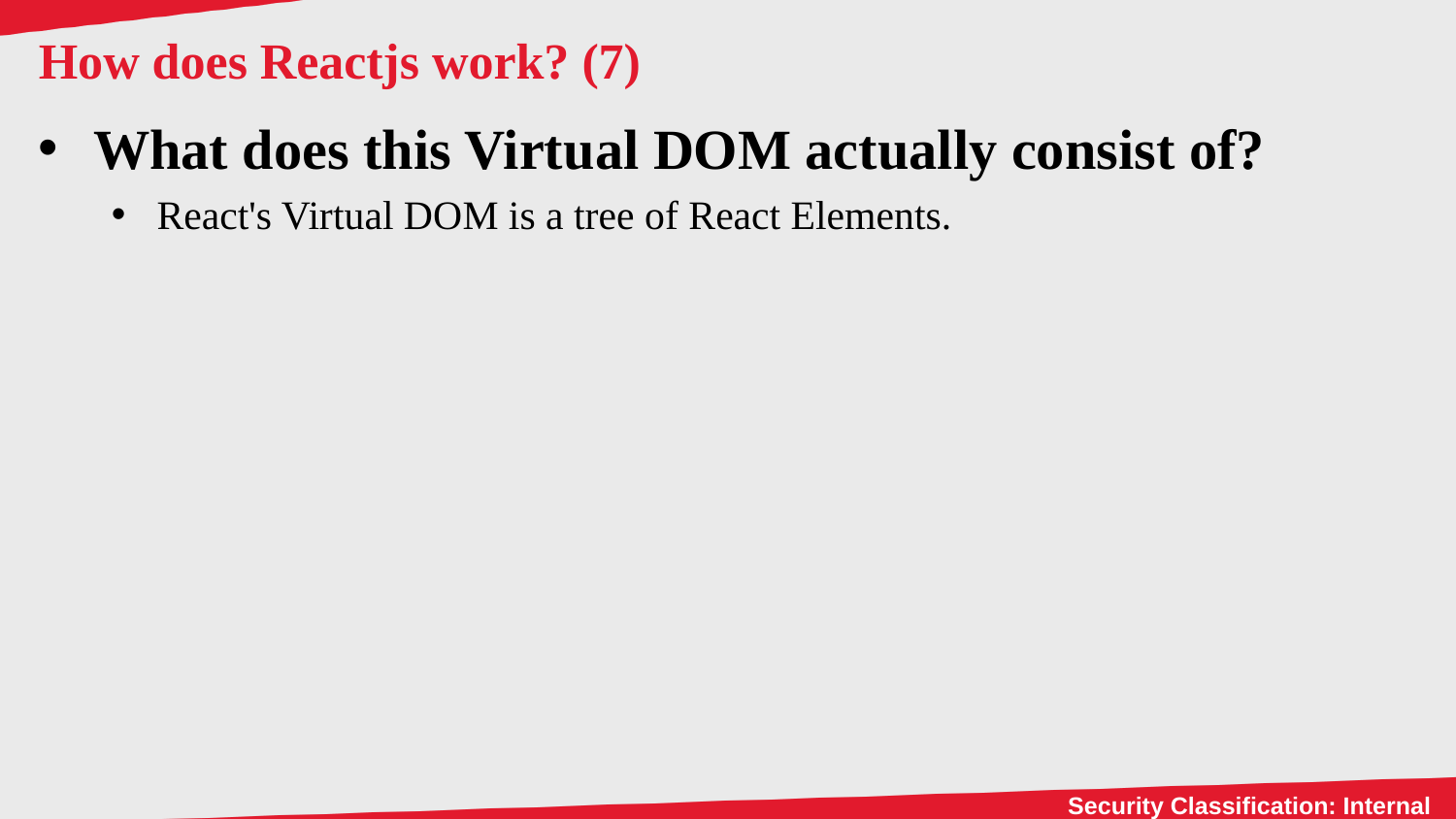

# How does Reactjs work? (7)
What does this Virtual DOM actually consist of?
React's Virtual DOM is a tree of React Elements.